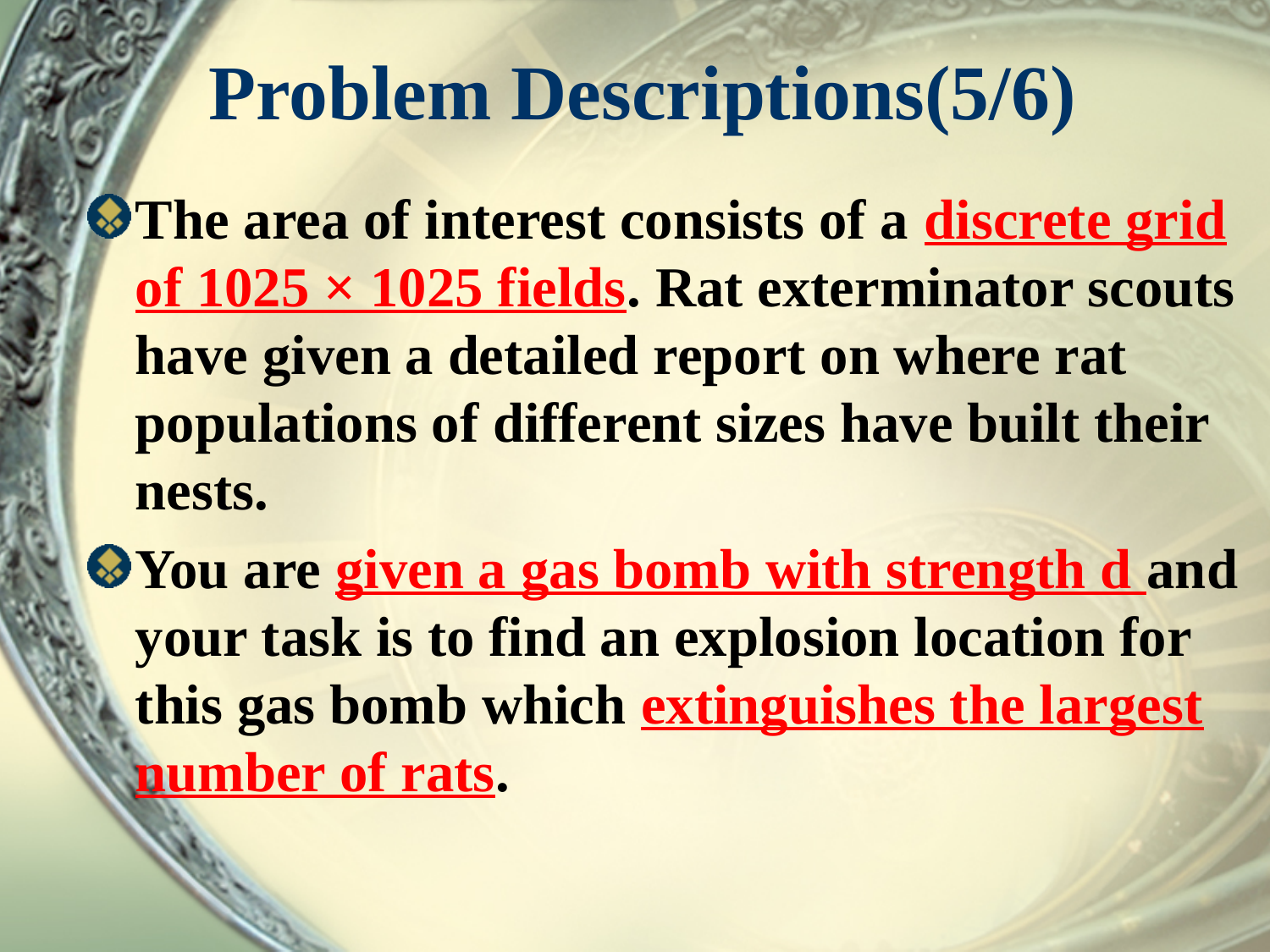

# Problem Descriptions(5/6)
The area of interest consists of a discrete grid of 1025 × 1025 fields. Rat exterminator scouts have given a detailed report on where rat populations of different sizes have built their nests.
You are given a gas bomb with strength d and your task is to find an explosion location for this gas bomb which extinguishes the largest number of rats.